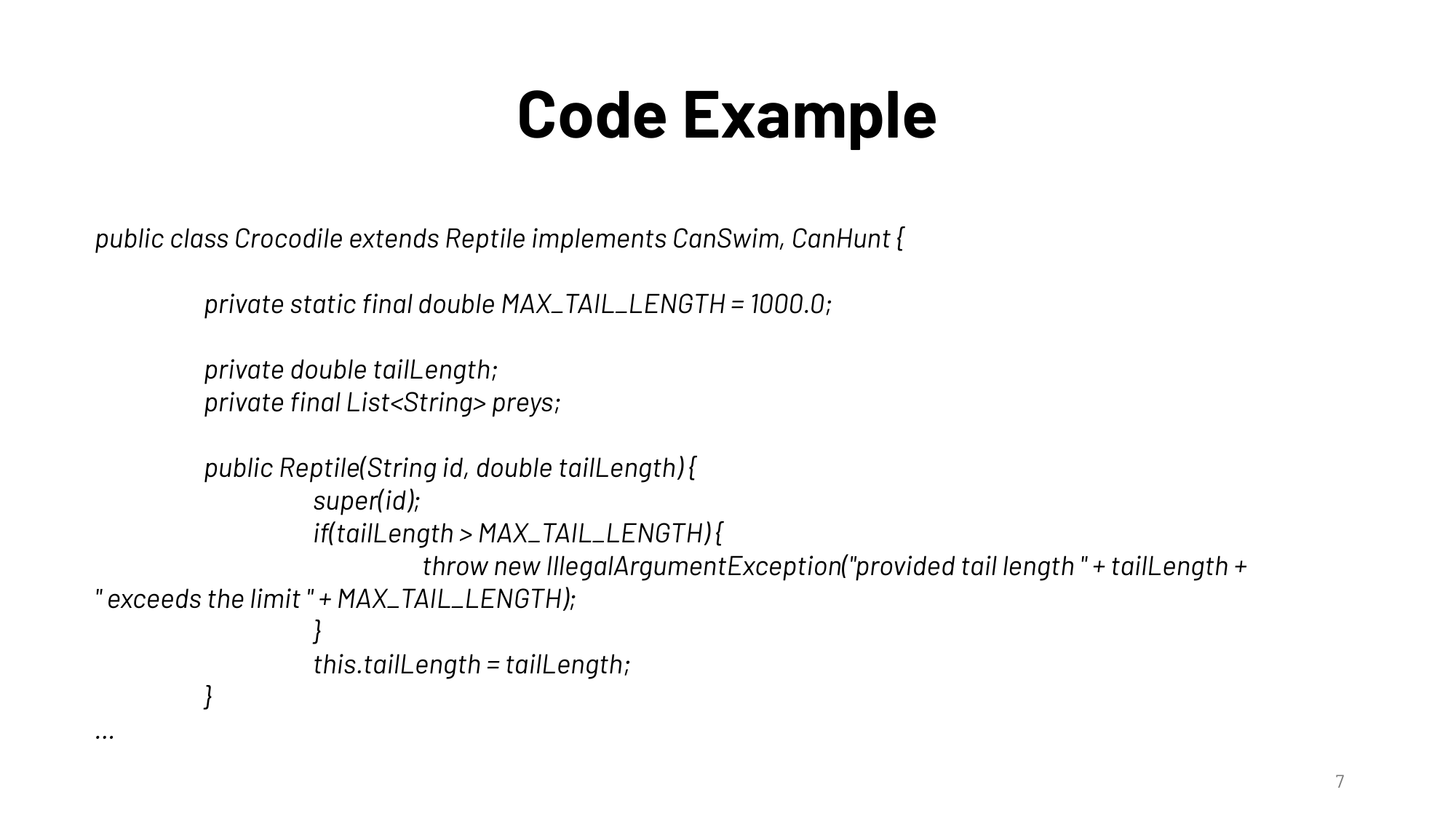

Code Example
public class Crocodile extends Reptile implements CanSwim, CanHunt {

	private static final double MAX_TAIL_LENGTH = 1000.0;

	private double tailLength;
	private final List<String> preys;

	public Reptile(String id, double tailLength) {
		super(id);
		if(tailLength > MAX_TAIL_LENGTH) {
			throw new IllegalArgumentException("provided tail length " + tailLength +
" exceeds the limit " + MAX_TAIL_LENGTH);
		}
		this.tailLength = tailLength;
	}
…
7